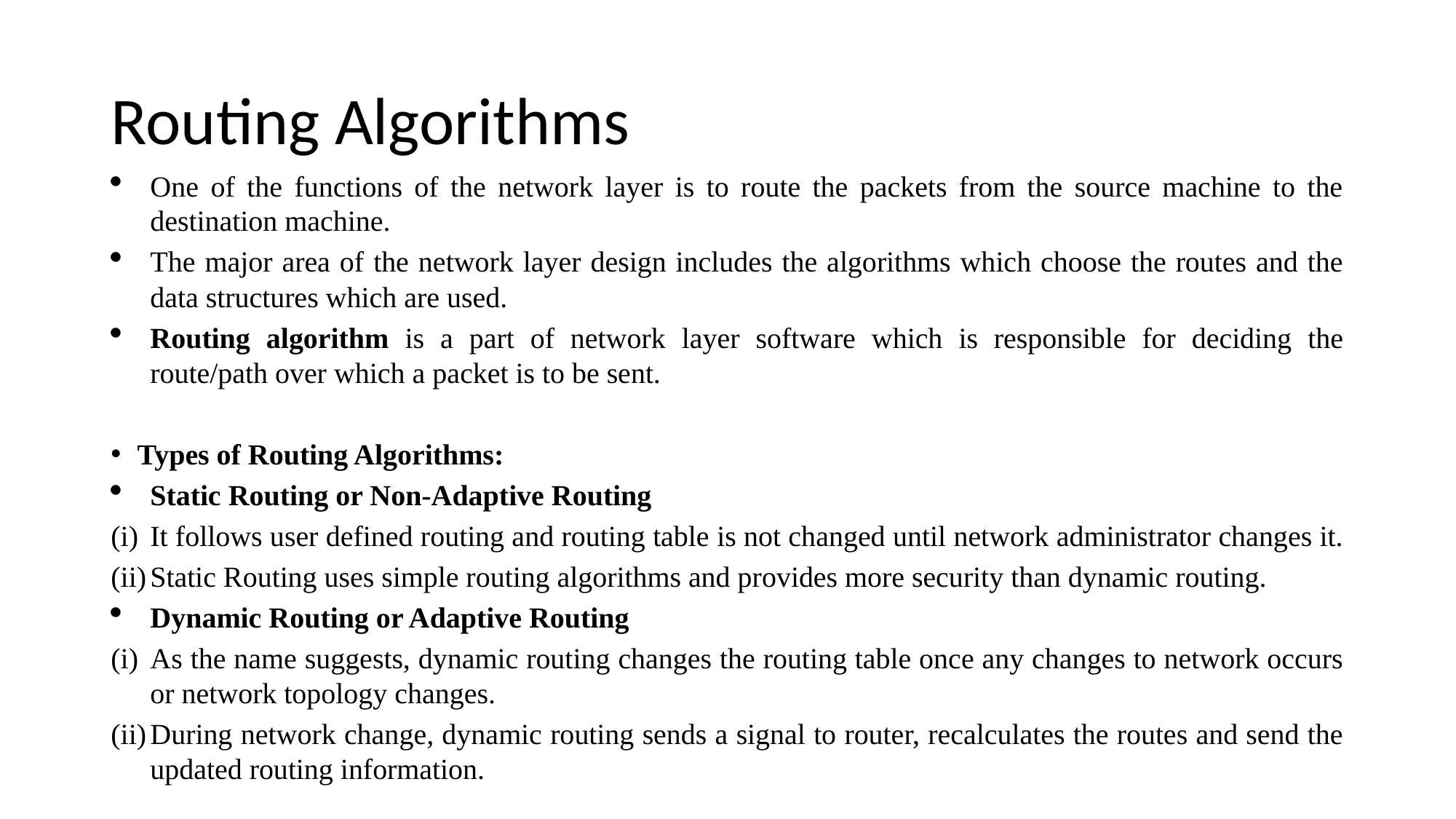

# Routing Algorithms
One of the functions of the network layer is to route the packets from the source machine to the destination machine.
The major area of the network layer design includes the algorithms which choose the routes and the data structures which are used.
Routing algorithm is a part of network layer software which is responsible for deciding the route/path over which a packet is to be sent.

Types of Routing Algorithms:
Static Routing or Non-Adaptive Routing
It follows user defined routing and routing table is not changed until network administrator changes it.
Static Routing uses simple routing algorithms and provides more security than dynamic routing.
Dynamic Routing or Adaptive Routing
As the name suggests, dynamic routing changes the routing table once any changes to network occurs or network topology changes.
During network change, dynamic routing sends a signal to router, recalculates the routes and send the updated routing information.